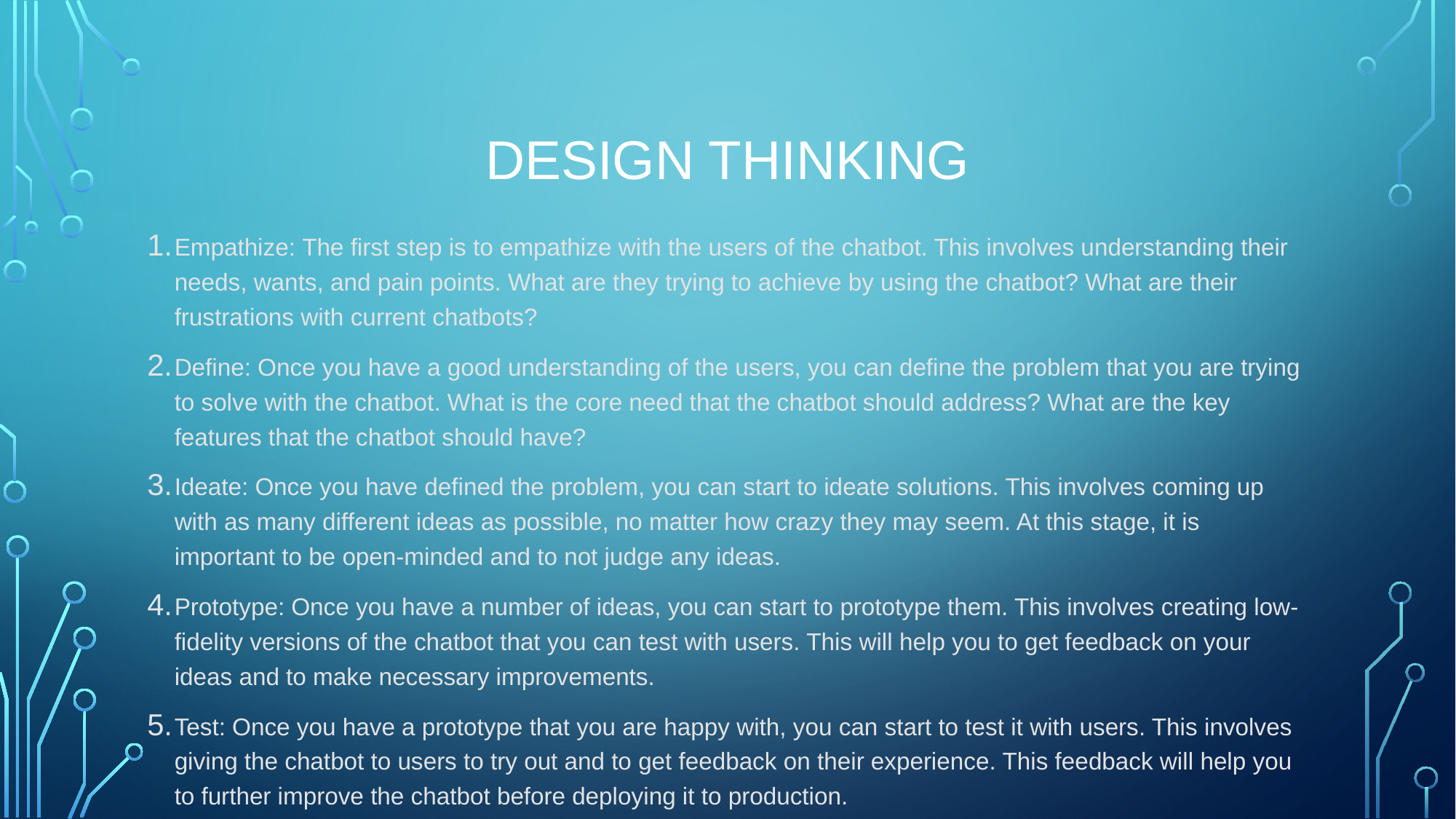

# Design thinking
Empathize: The first step is to empathize with the users of the chatbot. This involves understanding their needs, wants, and pain points. What are they trying to achieve by using the chatbot? What are their frustrations with current chatbots?
Define: Once you have a good understanding of the users, you can define the problem that you are trying to solve with the chatbot. What is the core need that the chatbot should address? What are the key features that the chatbot should have?
Ideate: Once you have defined the problem, you can start to ideate solutions. This involves coming up with as many different ideas as possible, no matter how crazy they may seem. At this stage, it is important to be open-minded and to not judge any ideas.
Prototype: Once you have a number of ideas, you can start to prototype them. This involves creating low-fidelity versions of the chatbot that you can test with users. This will help you to get feedback on your ideas and to make necessary improvements.
Test: Once you have a prototype that you are happy with, you can start to test it with users. This involves giving the chatbot to users to try out and to get feedback on their experience. This feedback will help you to further improve the chatbot before deploying it to production.